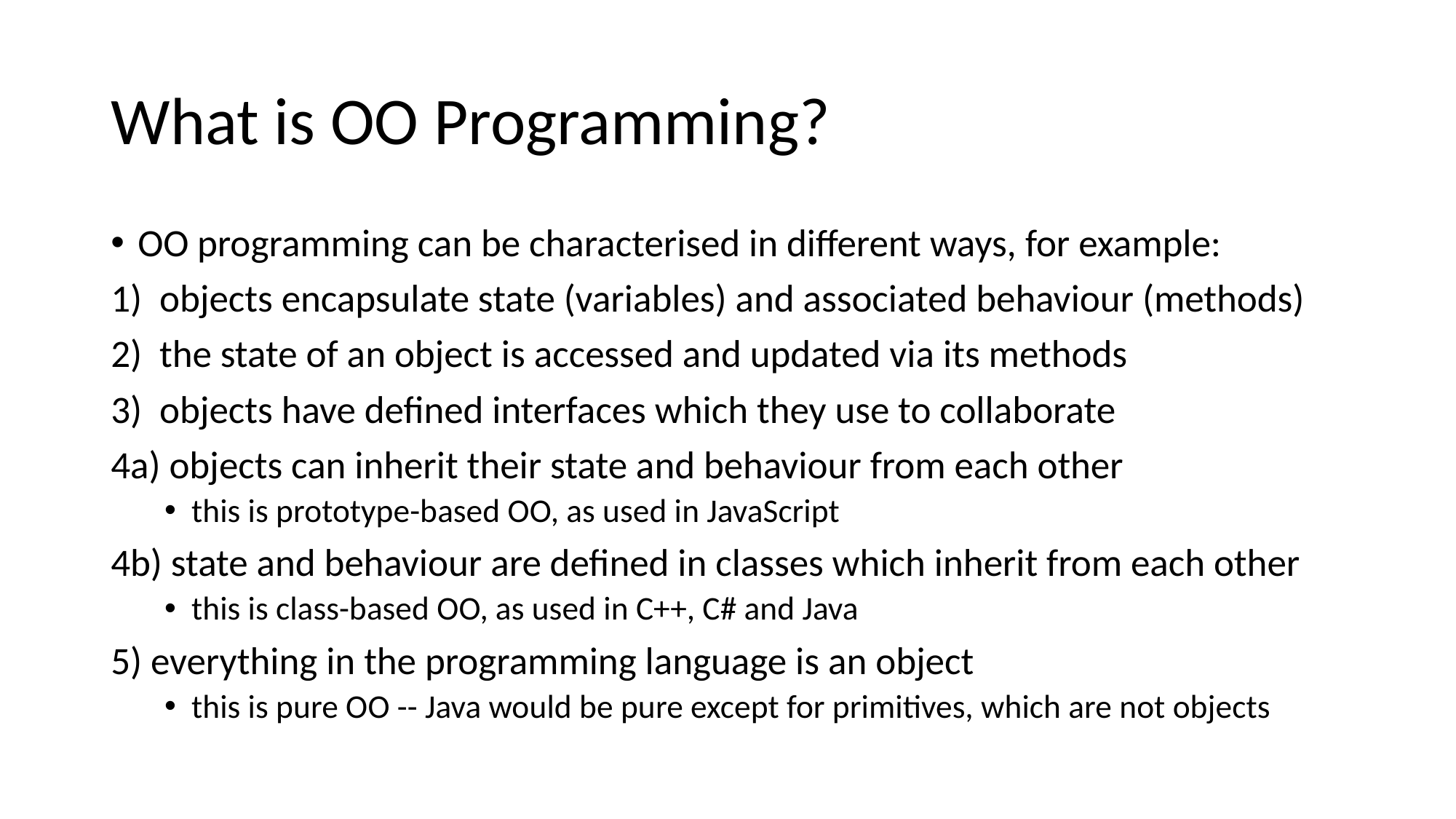

# What is OO Programming?
OO programming can be characterised in different ways, for example:
1)  objects encapsulate state (variables) and associated behaviour (methods)
2)  the state of an object is accessed and updated via its methods
3)  objects have defined interfaces which they use to collaborate
4a) objects can inherit their state and behaviour from each other
this is prototype-based OO, as used in JavaScript
4b) state and behaviour are defined in classes which inherit from each other
this is class-based OO, as used in C++, C# and Java
5) everything in the programming language is an object
this is pure OO -- Java would be pure except for primitives, which are not objects